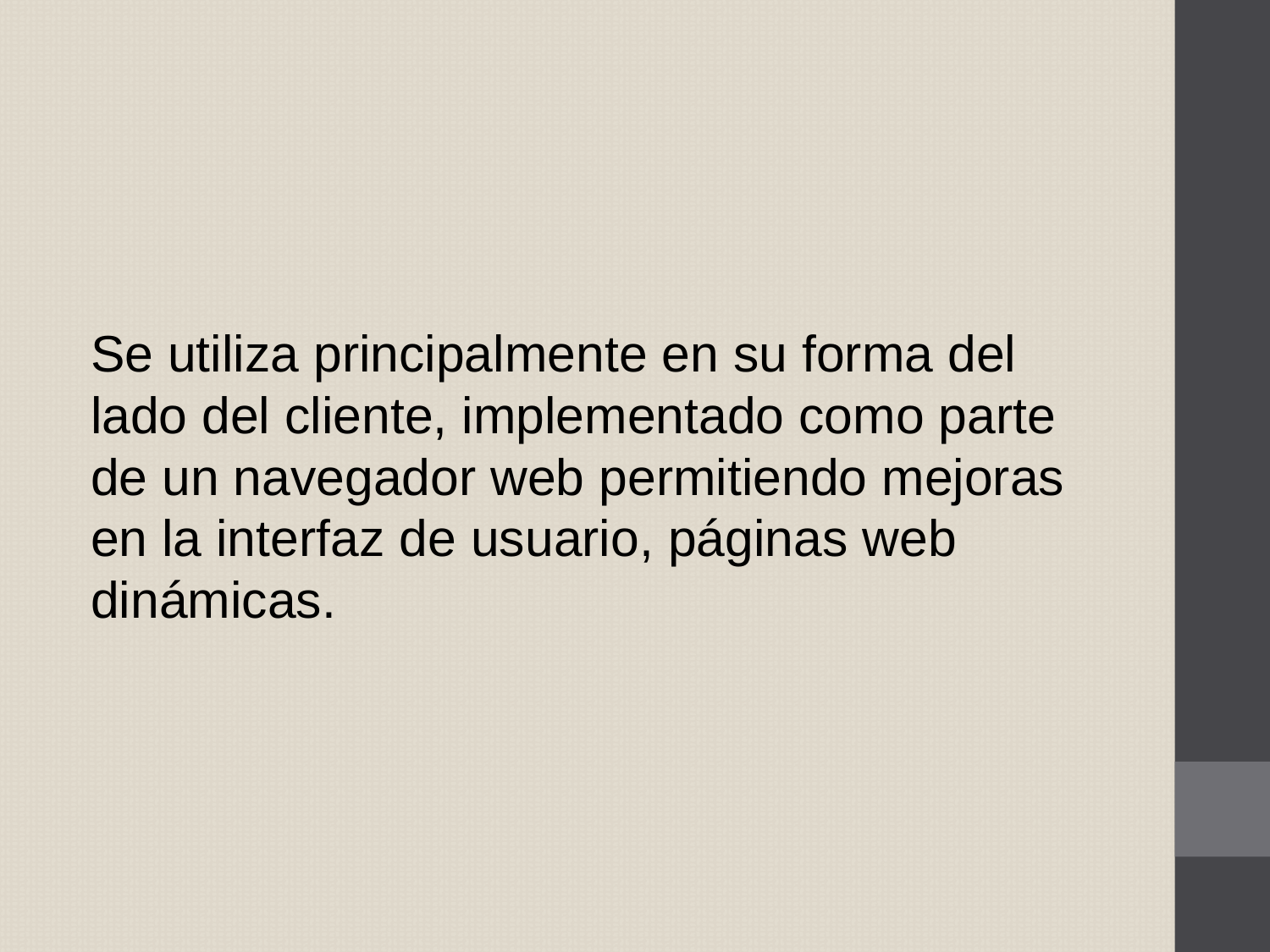

Se utiliza principalmente en su forma del lado del cliente, implementado como parte de un navegador web permitiendo mejoras en la interfaz de usuario, páginas web dinámicas​.